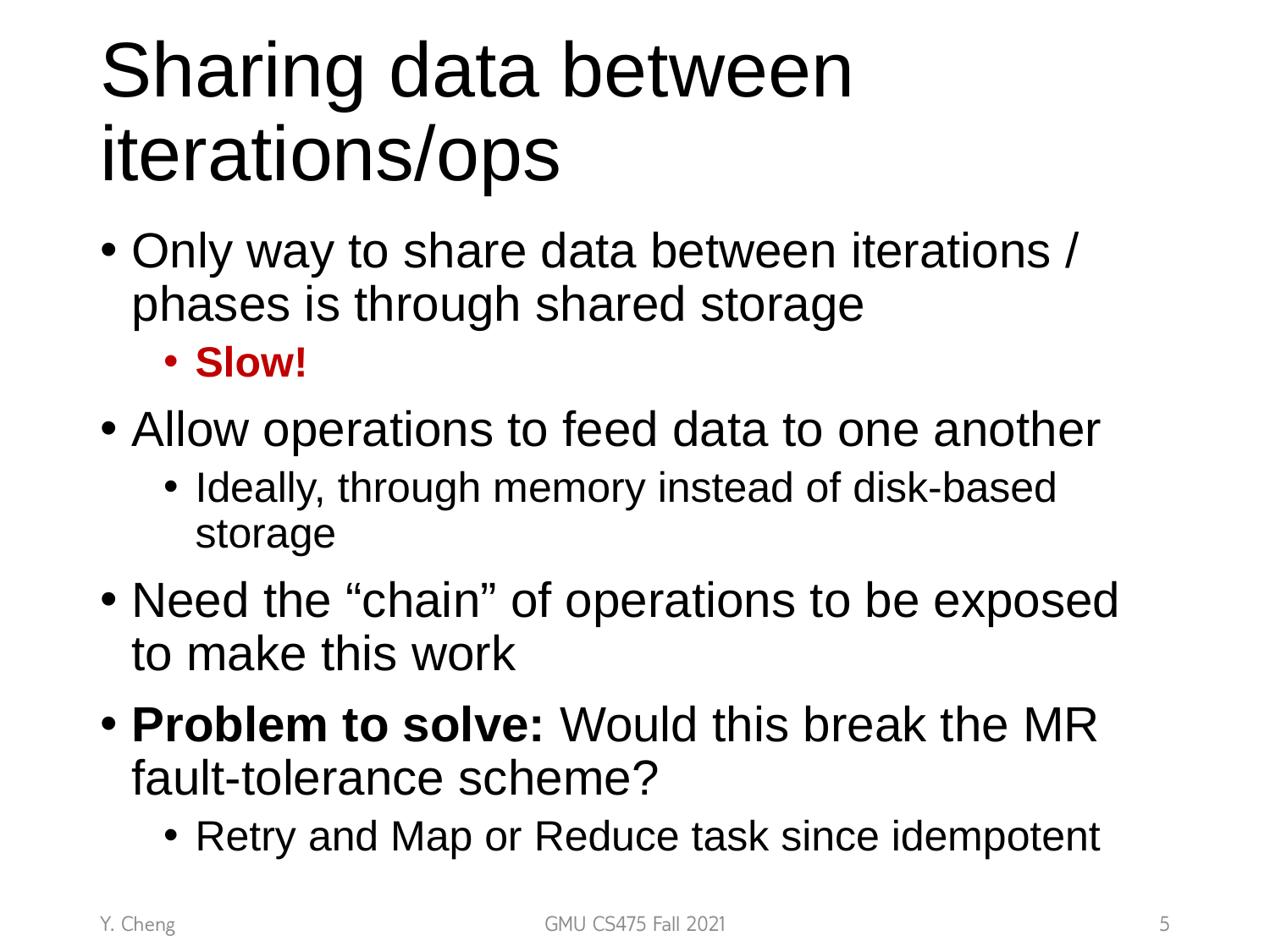

# Sharing data between iterations/ops
Only way to share data between iterations / phases is through shared storage
Slow!
Allow operations to feed data to one another
Ideally, through memory instead of disk-based storage
Need the “chain” of operations to be exposed to make this work
Problem to solve: Would this break the MR fault-tolerance scheme?
Retry and Map or Reduce task since idempotent
Y. Cheng
GMU CS475 Fall 2021
5